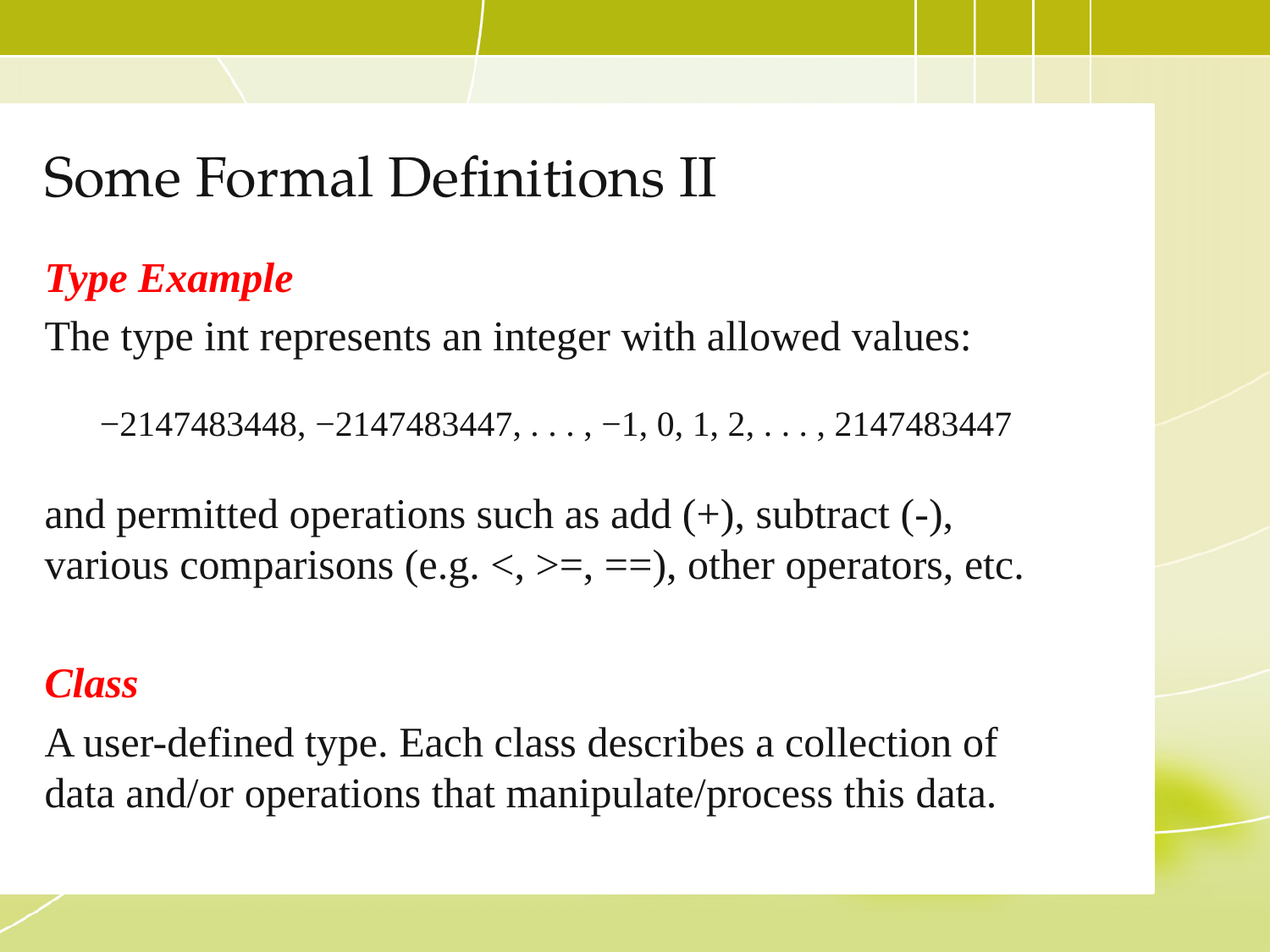

# Some Formal Definitions II
Type Example
The type int represents an integer with allowed values:

−2147483448, −2147483447, . . . , −1, 0, 1, 2, . . . , 2147483447

and permitted operations such as add (+), subtract (-), various comparisons (e.g. <, >=, ==), other operators, etc.

Class
A user-defined type. Each class describes a collection of data and/or operations that manipulate/process this data.